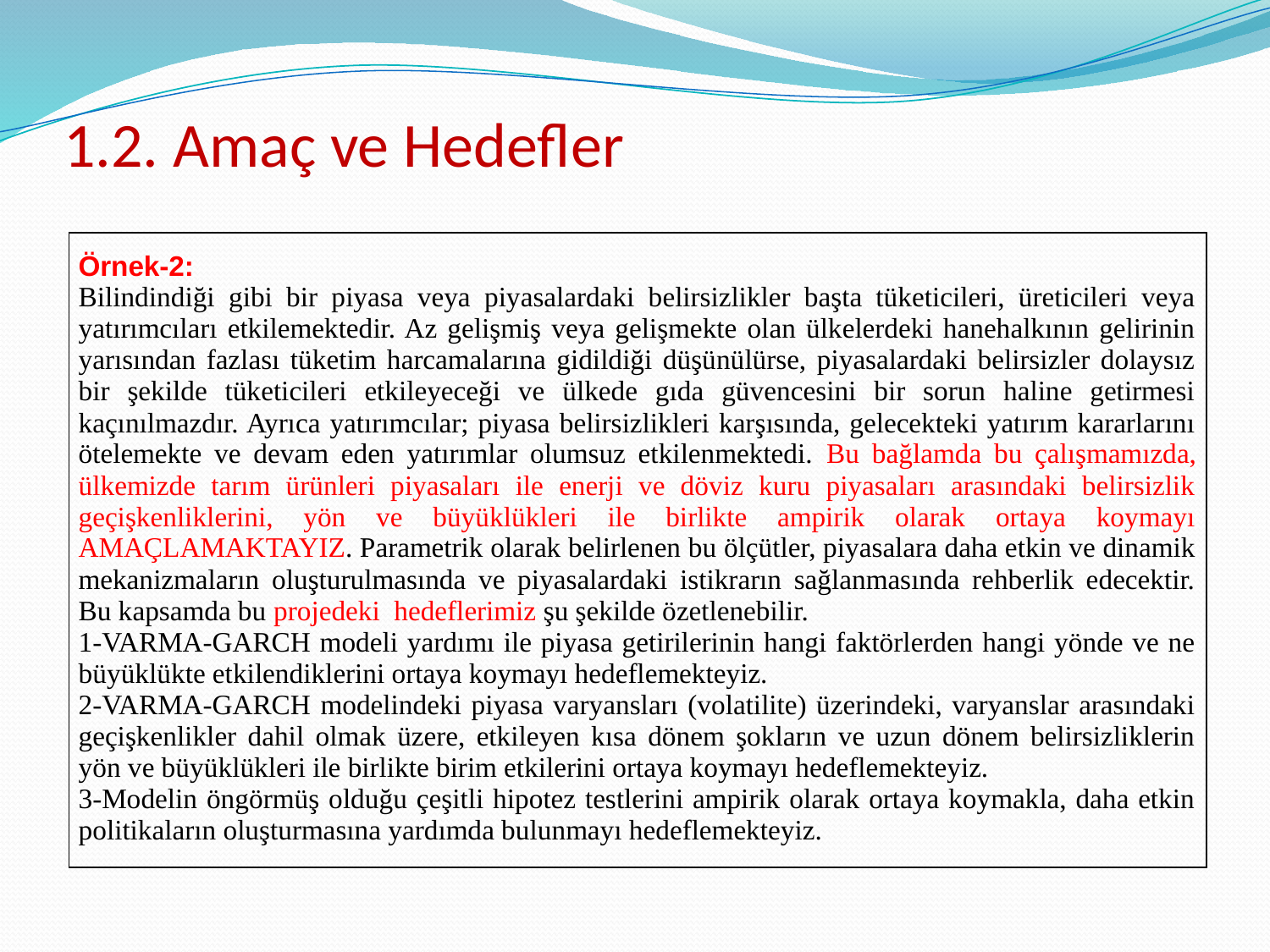

# 1.2. Amaç ve Hedefler
| Örnek-2: Bilindindiği gibi bir piyasa veya piyasalardaki belirsizlikler başta tüketicileri, üreticileri veya yatırımcıları etkilemektedir. Az gelişmiş veya gelişmekte olan ülkelerdeki hanehalkının gelirinin yarısından fazlası tüketim harcamalarına gidildiği düşünülürse, piyasalardaki belirsizler dolaysız bir şekilde tüketicileri etkileyeceği ve ülkede gıda güvencesini bir sorun haline getirmesi kaçınılmazdır. Ayrıca yatırımcılar; piyasa belirsizlikleri karşısında, gelecekteki yatırım kararlarını ötelemekte ve devam eden yatırımlar olumsuz etkilenmektedi. Bu bağlamda bu çalışmamızda, ülkemizde tarım ürünleri piyasaları ile enerji ve döviz kuru piyasaları arasındaki belirsizlik geçişkenliklerini, yön ve büyüklükleri ile birlikte ampirik olarak ortaya koymayı AMAÇLAMAKTAYIZ. Parametrik olarak belirlenen bu ölçütler, piyasalara daha etkin ve dinamik mekanizmaların oluşturulmasında ve piyasalardaki istikrarın sağlanmasında rehberlik edecektir. Bu kapsamda bu projedeki hedeflerimiz şu şekilde özetlenebilir. 1-VARMA-GARCH modeli yardımı ile piyasa getirilerinin hangi faktörlerden hangi yönde ve ne büyüklükte etkilendiklerini ortaya koymayı hedeflemekteyiz. 2-VARMA-GARCH modelindeki piyasa varyansları (volatilite) üzerindeki, varyanslar arasındaki geçişkenlikler dahil olmak üzere, etkileyen kısa dönem şokların ve uzun dönem belirsizliklerin yön ve büyüklükleri ile birlikte birim etkilerini ortaya koymayı hedeflemekteyiz. 3-Modelin öngörmüş olduğu çeşitli hipotez testlerini ampirik olarak ortaya koymakla, daha etkin politikaların oluşturmasına yardımda bulunmayı hedeflemekteyiz. |
| --- |